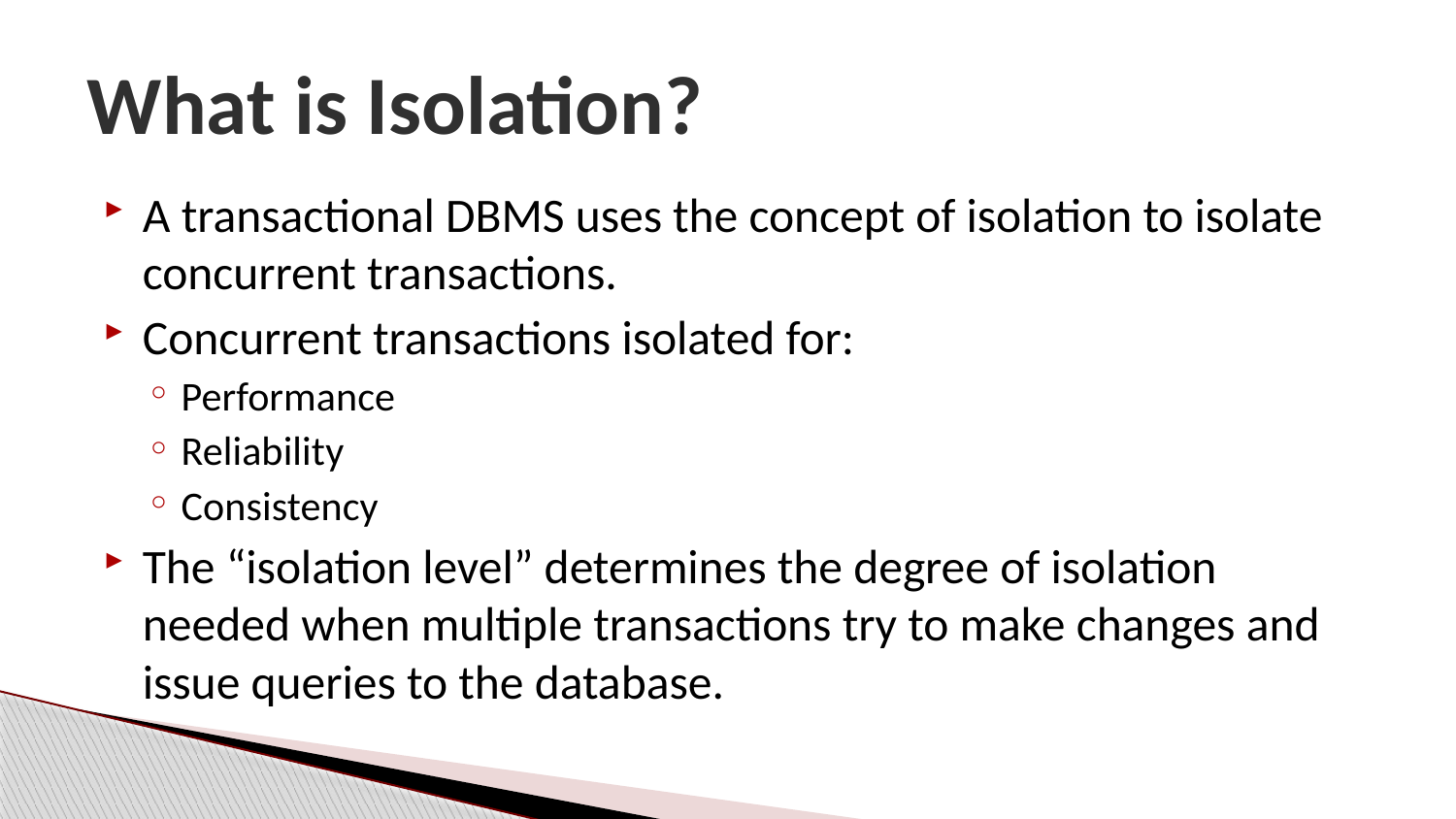

# What is Isolation?
A transactional DBMS uses the concept of isolation to isolate concurrent transactions.
Concurrent transactions isolated for:
Performance
Reliability
Consistency
The “isolation level” determines the degree of isolation needed when multiple transactions try to make changes and issue queries to the database.